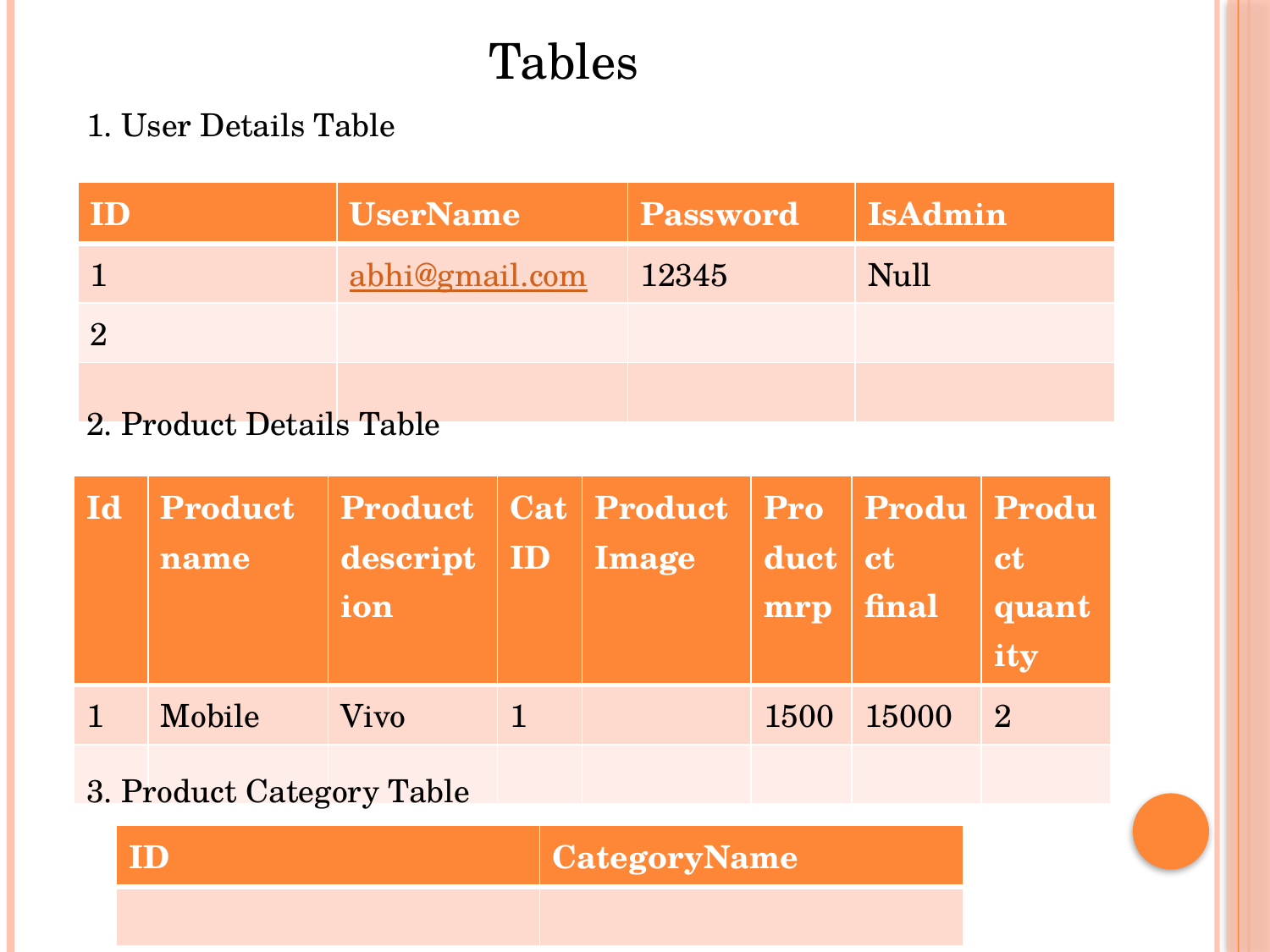

Tables
1. User Details Table
| ID | UserName | Password | IsAdmin |
| --- | --- | --- | --- |
| 1 | abhi@gmail.com | 12345 | Null |
| 2 |  |  |  |
|  |  |  |  |
2. Product Details Table
| Id | Product name | Product description | Cat ID | Product Image | Productmrp | Product final | Product quantity |
| --- | --- | --- | --- | --- | --- | --- | --- |
| 1 | Mobile | Vivo | 1 |  | 1500 | 15000 | 2 |
|  |  |  |  |  |  |  |  |
3. Product Category Table
| ID | CategoryName |
| --- | --- |
|  |  |